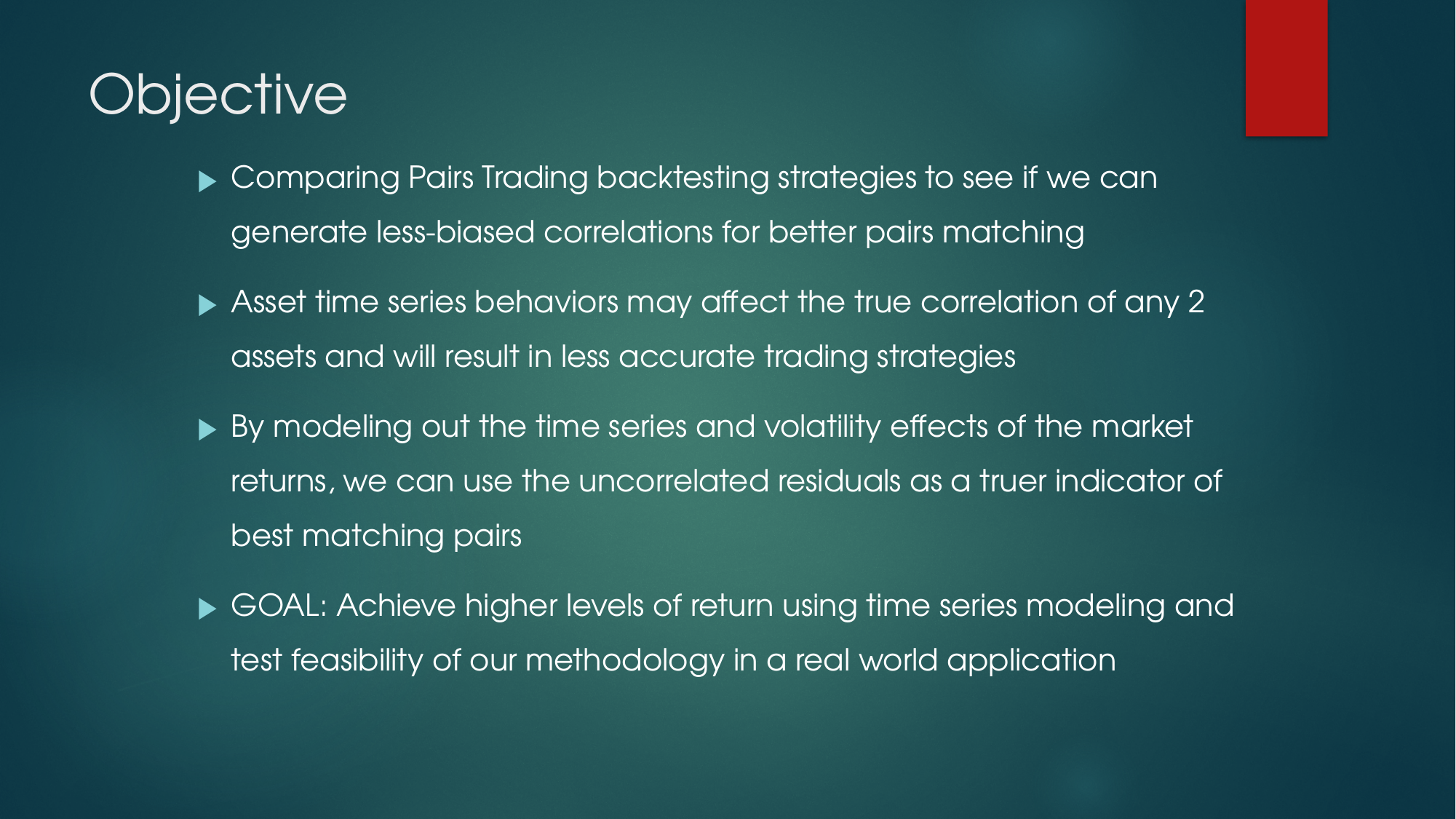

# Objective
Comparing Pairs Trading backtesting strategies to see if we can generate less-biased correlations for better pairs matching
Asset time series behaviors may affect the true correlation of any 2 assets and will result in less accurate trading strategies
By modeling out the time series and volatility effects of the market returns, we can use the uncorrelated residuals as a truer indicator of best matching pairs
GOAL: Achieve higher levels of return using time series modeling and test feasibility of our methodology in a real world application